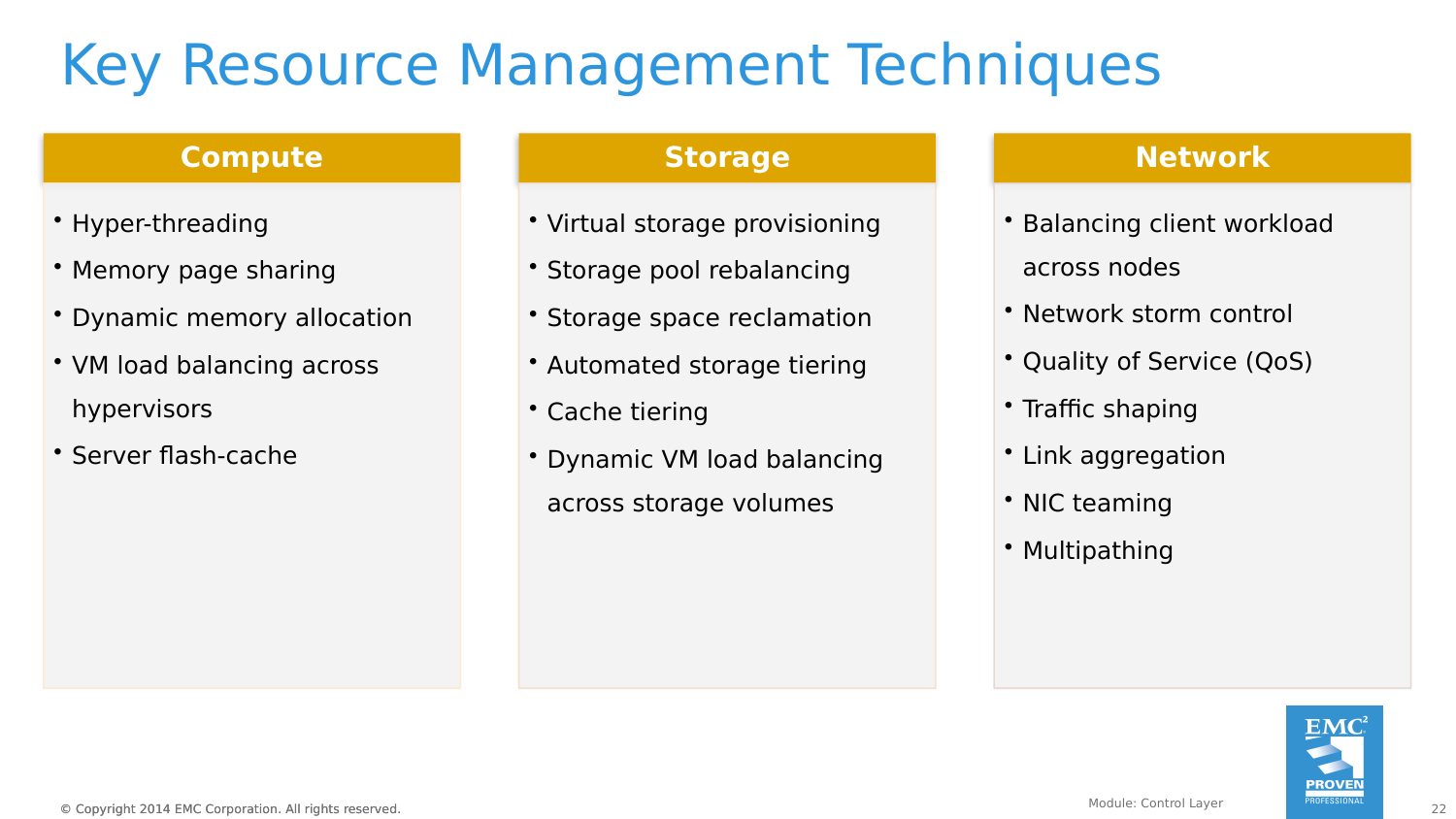

# Key Resource Management Techniques
Compute
Hyper-threading
Memory page sharing
Dynamic memory allocation
VM load balancing across hypervisors
Server flash-cache

Storage
Virtual storage provisioning
Storage pool rebalancing
Storage space reclamation
Automated storage tiering
Cache tiering
Dynamic VM load balancing across storage volumes

Network
Balancing client workload across nodes
Network storm control
Quality of Service (QoS)
Traffic shaping
Link aggregation
NIC teaming
Multipathing
Module: Control Layer